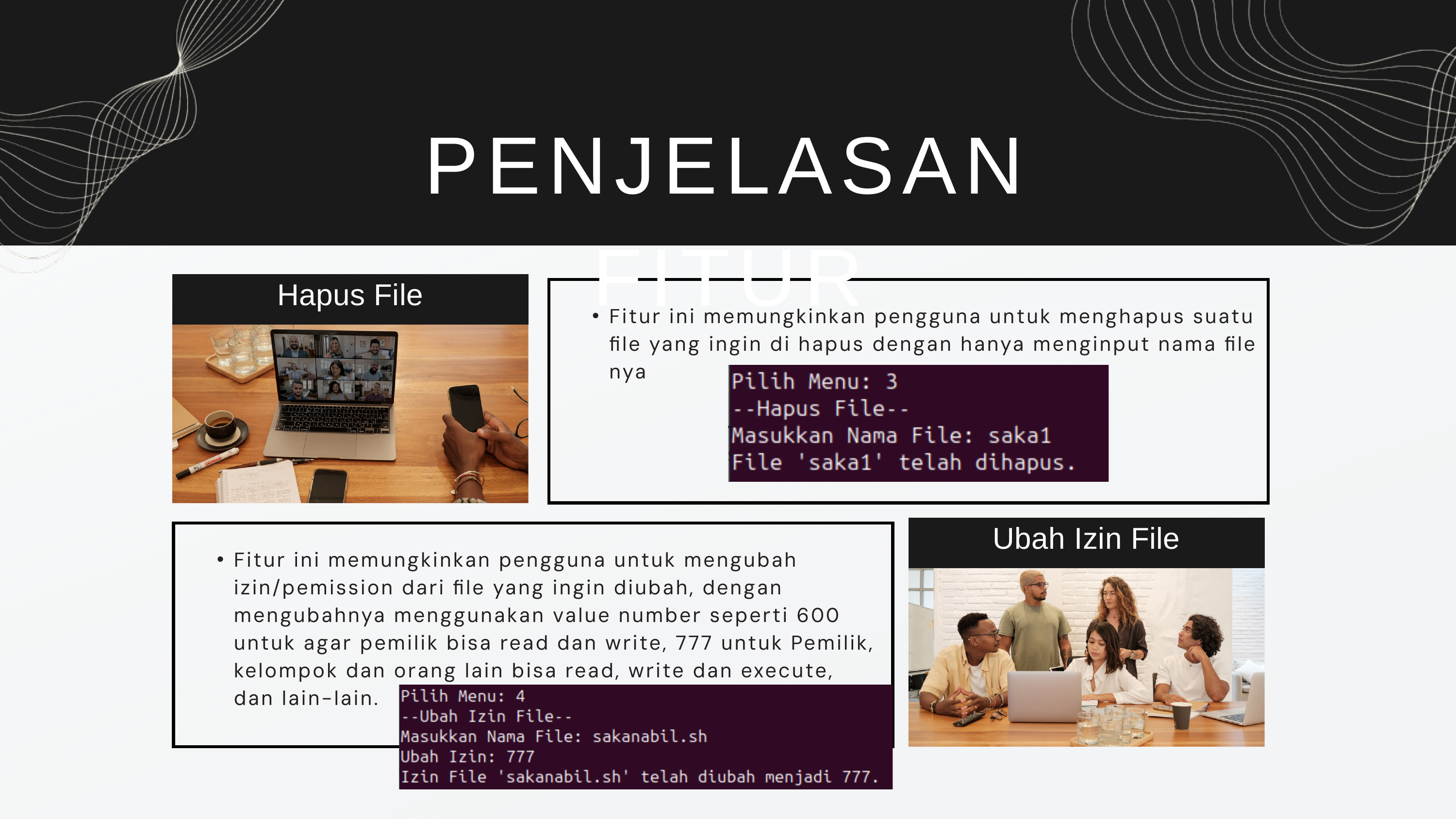

PENJELASAN FITUR

Hapus File

Fitur ini memungkinkan pengguna untuk menghapus suatu file yang ingin di hapus dengan hanya menginput nama file nya

Ubah Izin File

Fitur ini memungkinkan pengguna untuk mengubah izin/pemission dari file yang ingin diubah, dengan mengubahnya menggunakan value number seperti 600 untuk agar pemilik bisa read dan write, 777 untuk Pemilik, kelompok dan orang lain bisa read, write dan execute, dan lain-lain.